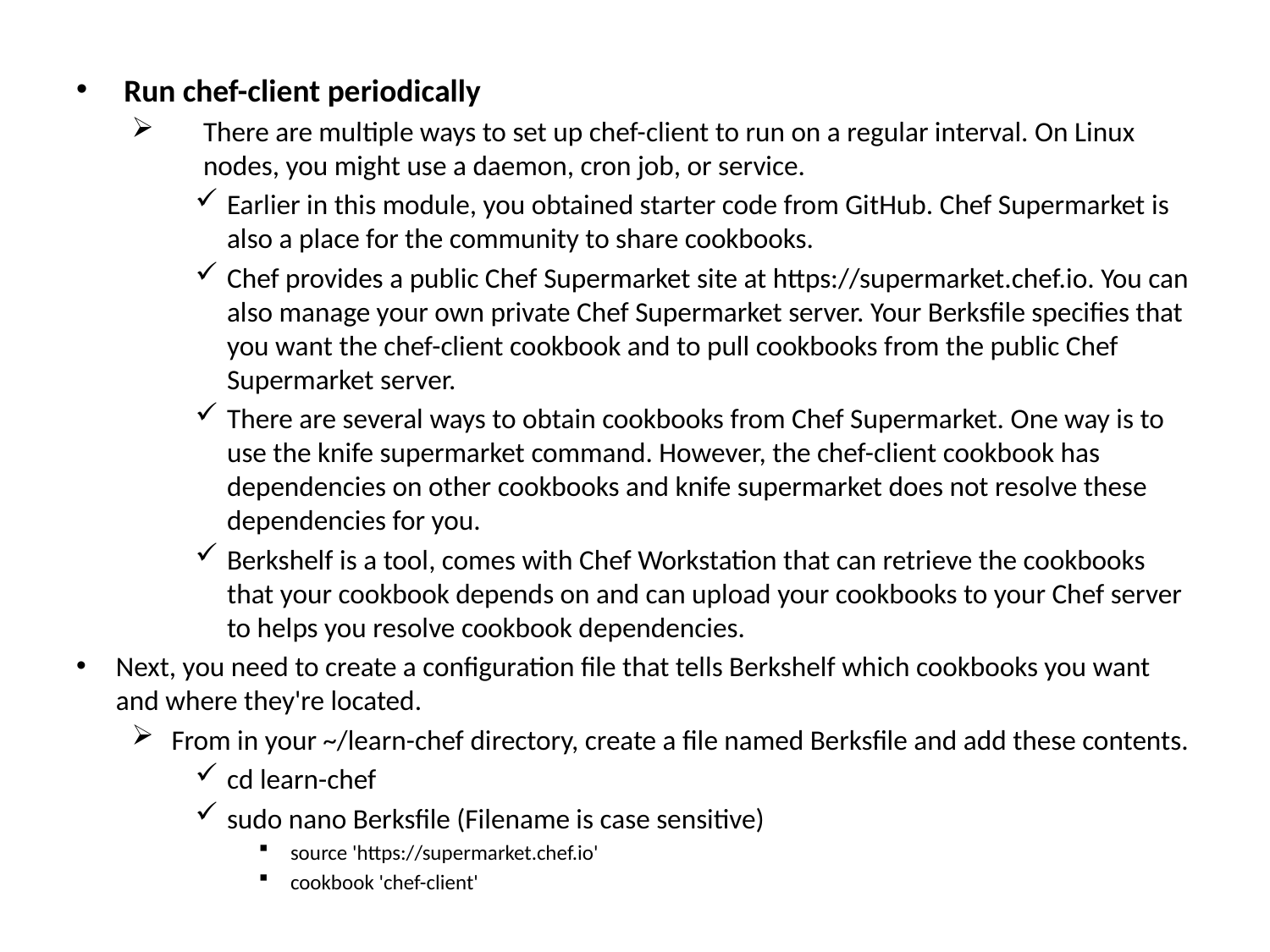

Run chef-client periodically
There are multiple ways to set up chef-client to run on a regular interval. On Linux nodes, you might use a daemon, cron job, or service.
Earlier in this module, you obtained starter code from GitHub. Chef Supermarket is also a place for the community to share cookbooks.
Chef provides a public Chef Supermarket site at https://supermarket.chef.io. You can also manage your own private Chef Supermarket server. Your Berksfile specifies that you want the chef-client cookbook and to pull cookbooks from the public Chef Supermarket server.
There are several ways to obtain cookbooks from Chef Supermarket. One way is to use the knife supermarket command. However, the chef-client cookbook has dependencies on other cookbooks and knife supermarket does not resolve these dependencies for you.
Berkshelf is a tool, comes with Chef Workstation that can retrieve the cookbooks that your cookbook depends on and can upload your cookbooks to your Chef server to helps you resolve cookbook dependencies.
Next, you need to create a configuration file that tells Berkshelf which cookbooks you want and where they're located.
From in your ~/learn-chef directory, create a file named Berksfile and add these contents.
cd learn-chef
sudo nano Berksfile (Filename is case sensitive)
source 'https://supermarket.chef.io'
cookbook 'chef-client'